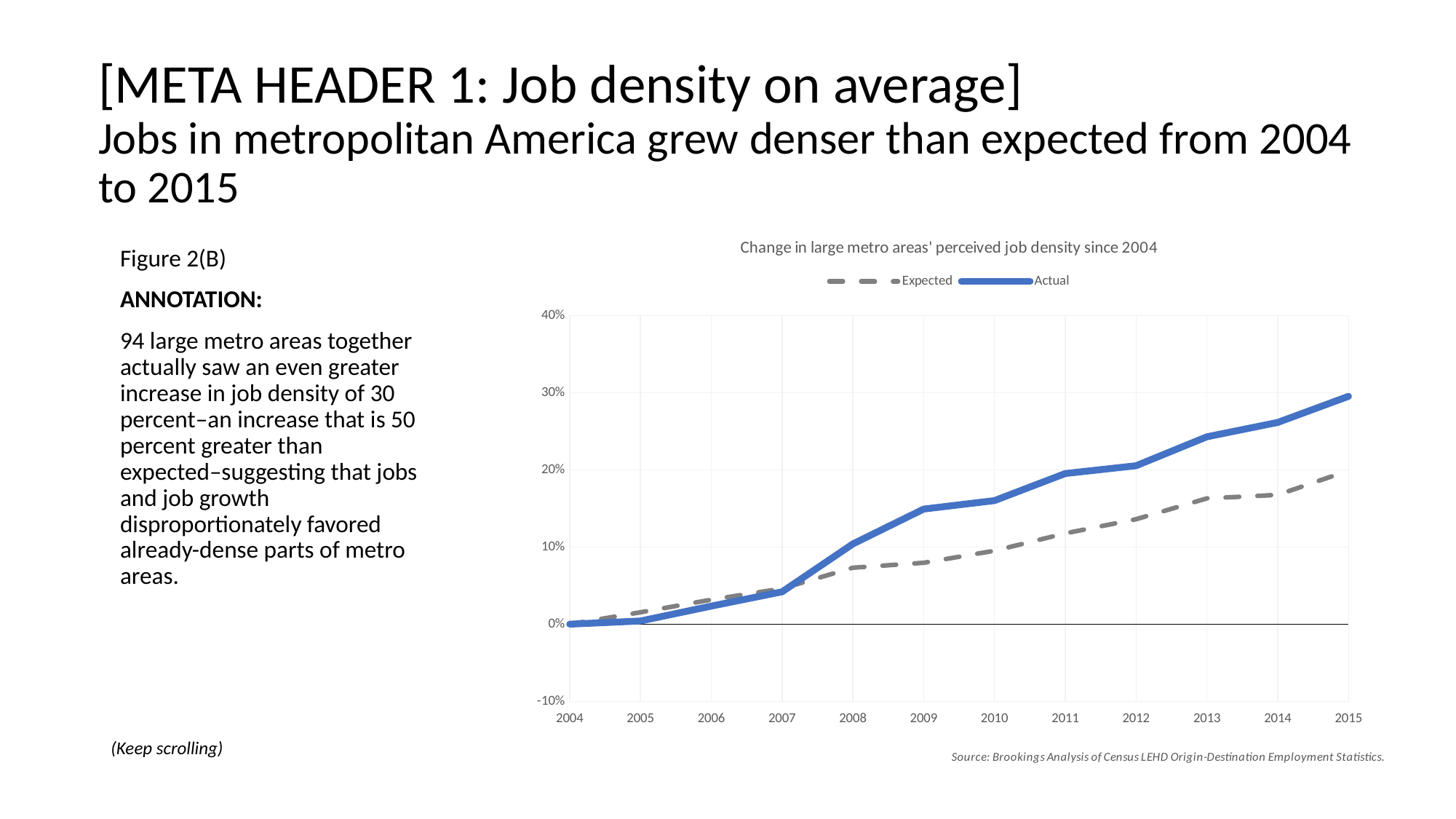

# [META HEADER 1: Job density on average] Jobs in metropolitan America grew denser than expected from 2004 to 2015

### Chart: Change in large metro areas' perceived job density since 2004

| Category | Expected | Actual |
|---|---|---|
| 2004 | 0.0 | 0.0 |
| 2005 | 0.015346358952780026 | 0.004111804179923739 |
| 2006 | 0.03169234108650065 | 0.023425608208824444 |
| 2007 | 0.04610913827260754 | 0.041943400552544974 |
| 2008 | 0.07314262111911574 | 0.10397516217010905 |
| 2009 | 0.07957860258979288 | 0.14919029073908718 |
| 2010 | 0.09511750903124994 | 0.16013379172952158 |
| 2011 | 0.11766375094772319 | 0.1953289760014396 |
| 2012 | 0.1359974762265883 | 0.2054135494956253 |
| 2013 | 0.16298214715402848 | 0.24286766580161423 |
| 2014 | 0.16756334675900564 | 0.26152496267192094 |
| 2015 | 0.1989684390019839 | 0.2953109108808687 |
Figure 2(B)
ANNOTATION:
94 large metro areas together actually saw an even greater increase in job density of 30 percent–an increase that is 50 percent greater than expected–suggesting that jobs and job growth disproportionately favored already-dense parts of metro areas.
(Keep scrolling)